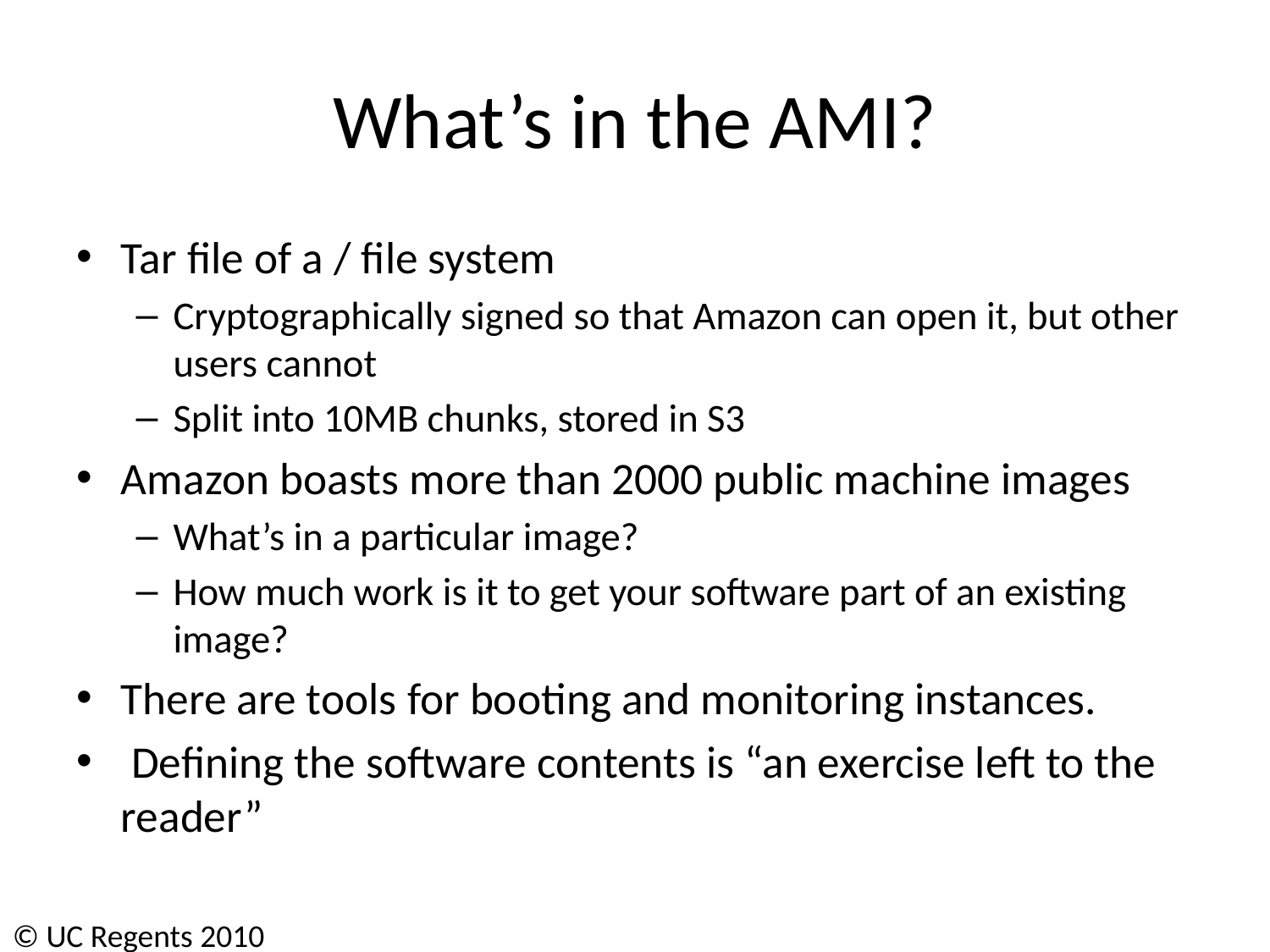

# What’s in the AMI?
Tar file of a / file system
Cryptographically signed so that Amazon can open it, but other users cannot
Split into 10MB chunks, stored in S3
Amazon boasts more than 2000 public machine images
What’s in a particular image?
How much work is it to get your software part of an existing image?
There are tools for booting and monitoring instances.
 Defining the software contents is “an exercise left to the reader”